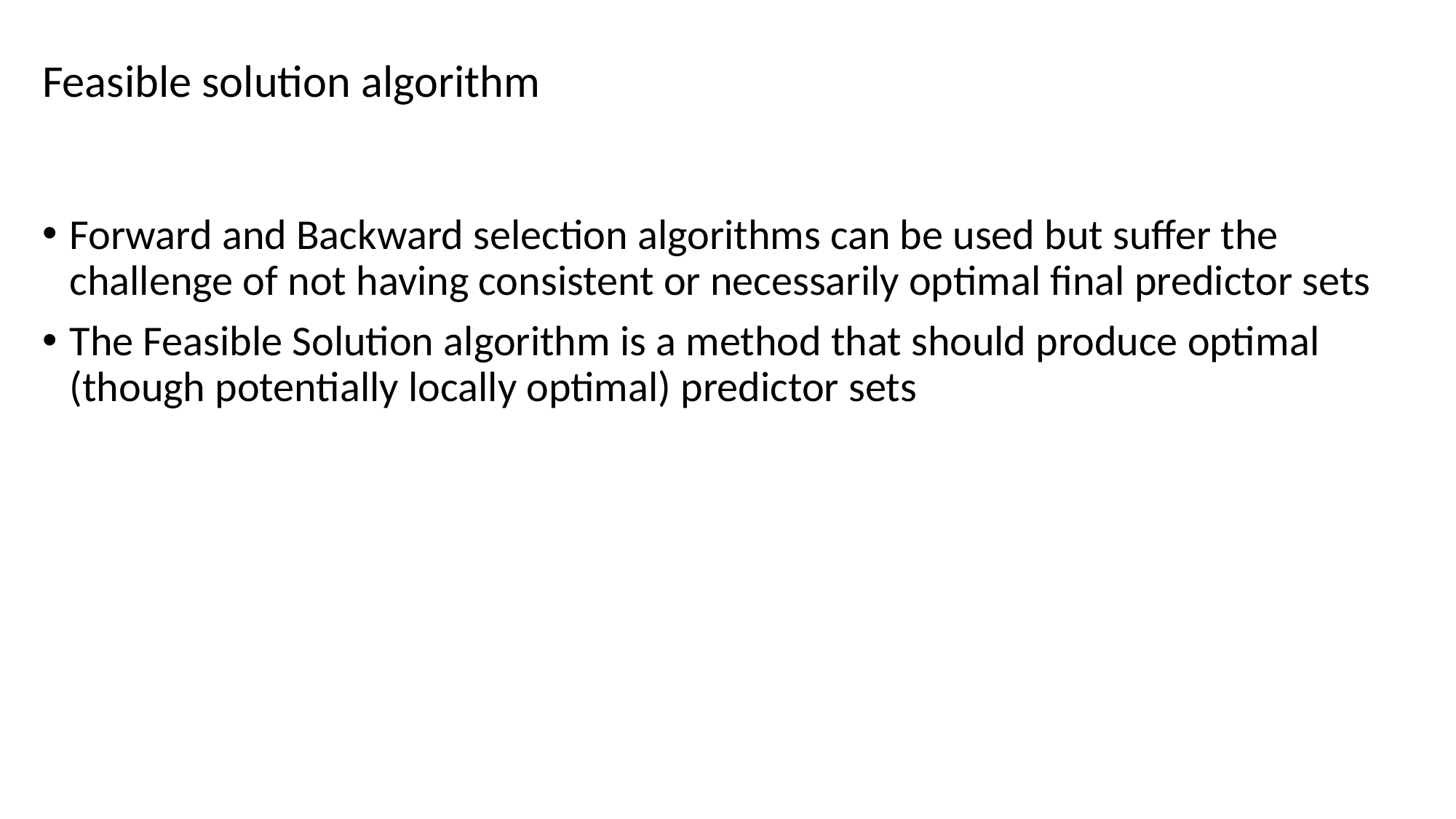

# Feasible solution algorithm

Forward and Backward selection algorithms can be used but suffer the challenge of not having consistent or necessarily optimal final predictor sets
The Feasible Solution algorithm is a method that should produce optimal (though potentially locally optimal) predictor sets